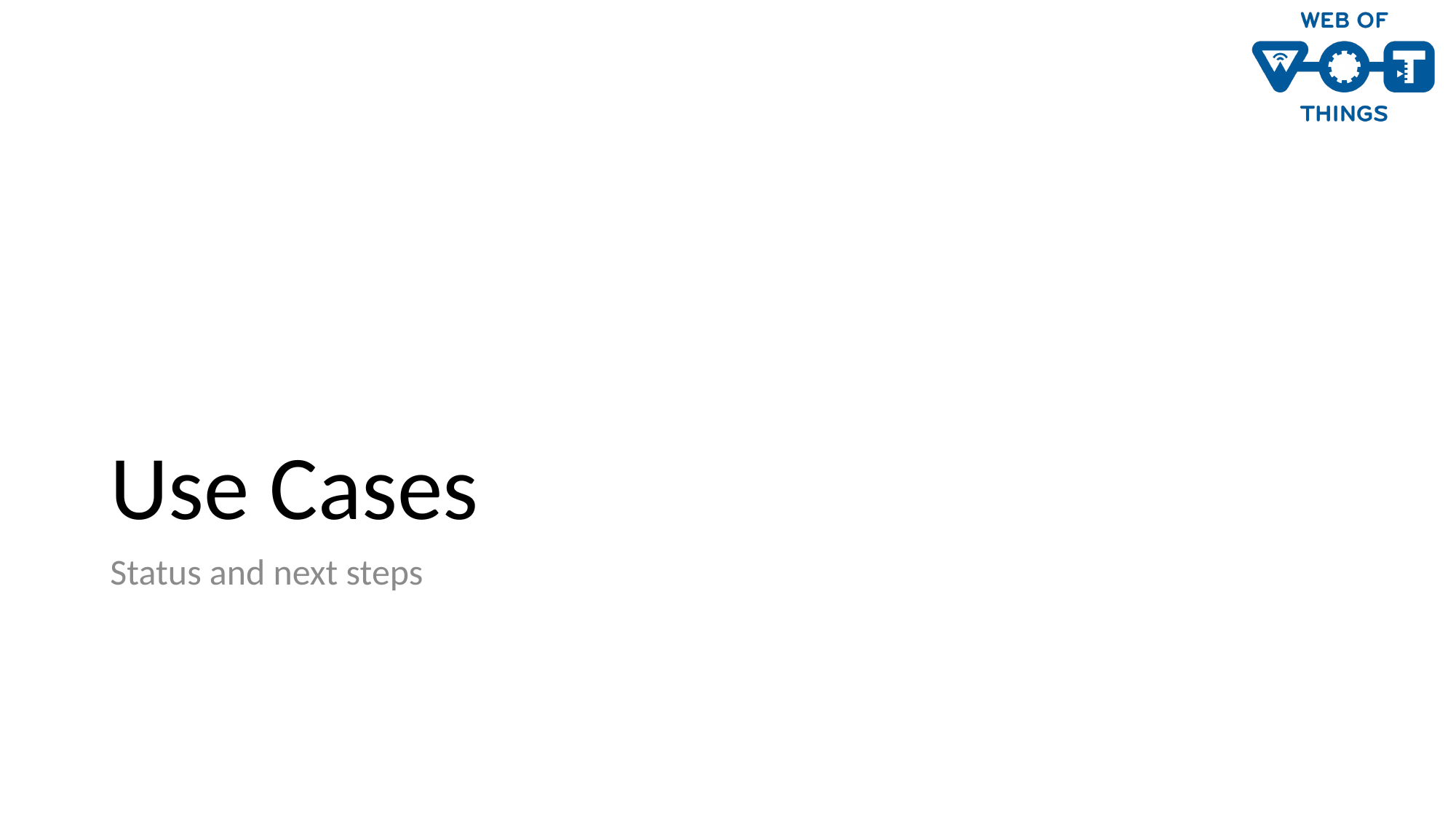

# Use Cases
Status and next steps